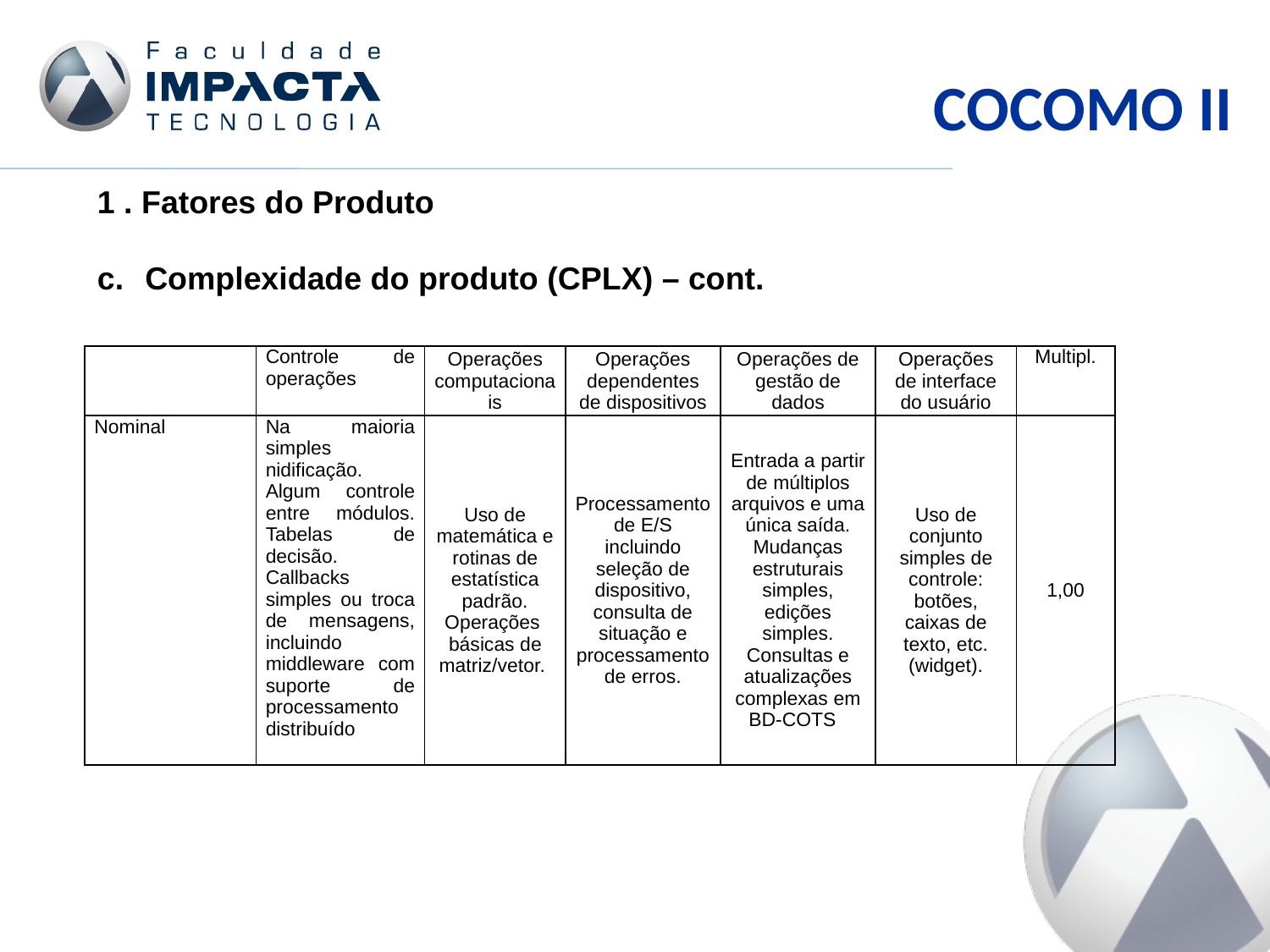

COCOMO II
1 . Fatores do Produto

Complexidade do produto (CPLX) – cont.

|  | Controle de operações | Operações computacionais | Operações dependentes de dispositivos | Operações de gestão de dados | Operações de interface do usuário | Multipl. |
| --- | --- | --- | --- | --- | --- | --- |
| Nominal | Na maioria simples nidificação. Algum controle entre módulos. Tabelas de decisão. Callbacks simples ou troca de mensagens, incluindo middleware com suporte de processamento distribuído | Uso de matemática e rotinas de estatística padrão. Operações básicas de matriz/vetor. | Processamento de E/S incluindo seleção de dispositivo, consulta de situação e processamento de erros. | Entrada a partir de múltiplos arquivos e uma única saída. Mudanças estruturais simples, edições simples. Consultas e atualizações complexas em BD-COTS | Uso de conjunto simples de controle: botões, caixas de texto, etc.(widget). | 1,00 |